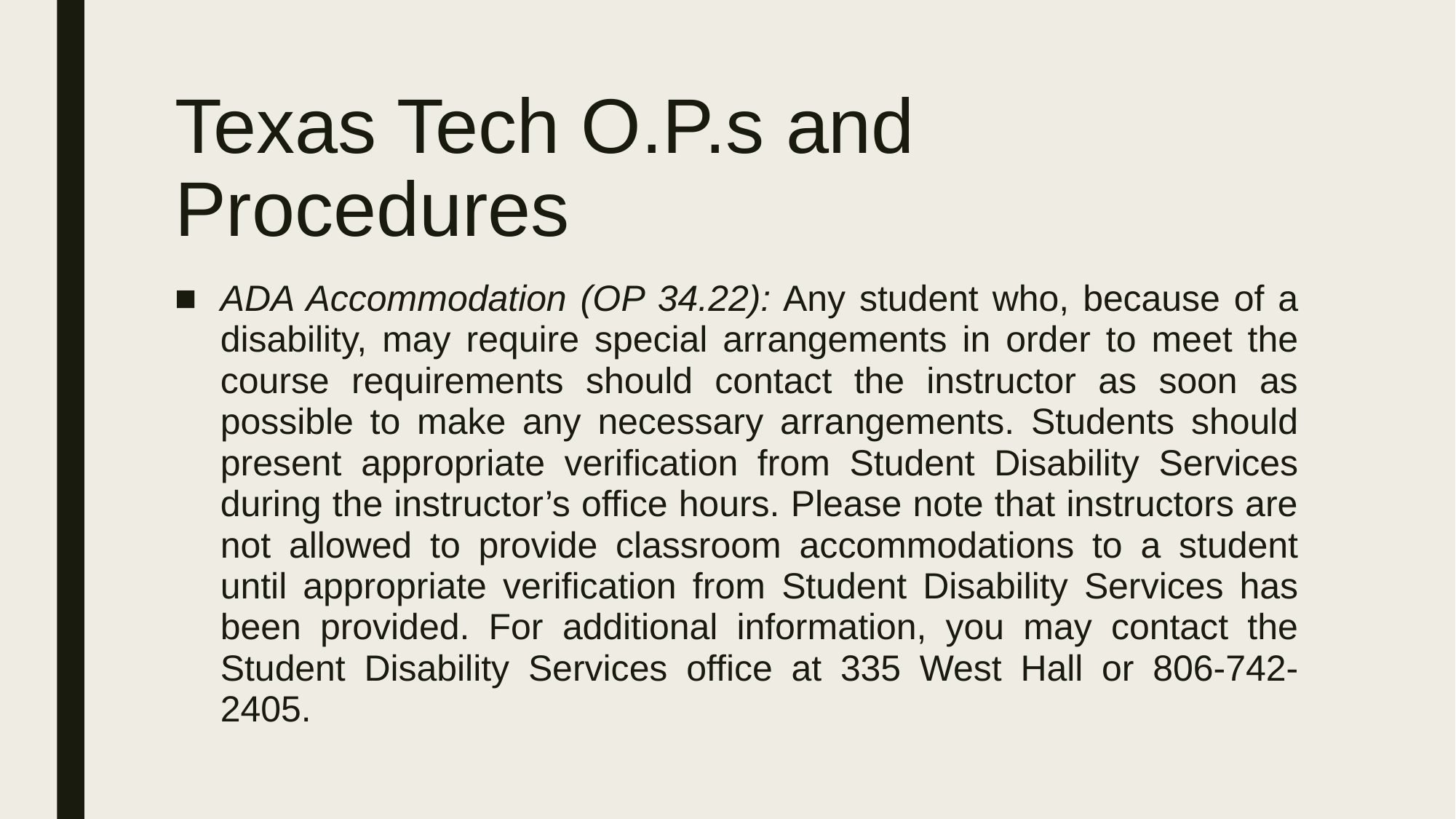

# Texas Tech O.P.s and Procedures
ADA Accommodation (OP 34.22): Any student who, because of a disability, may require special arrangements in order to meet the course requirements should contact the instructor as soon as possible to make any necessary arrangements. Students should present appropriate verification from Student Disability Services during the instructor’s office hours. Please note that instructors are not allowed to provide classroom accommodations to a student until appropriate verification from Student Disability Services has been provided. For additional information, you may contact the Student Disability Services office at 335 West Hall or 806-742-2405.